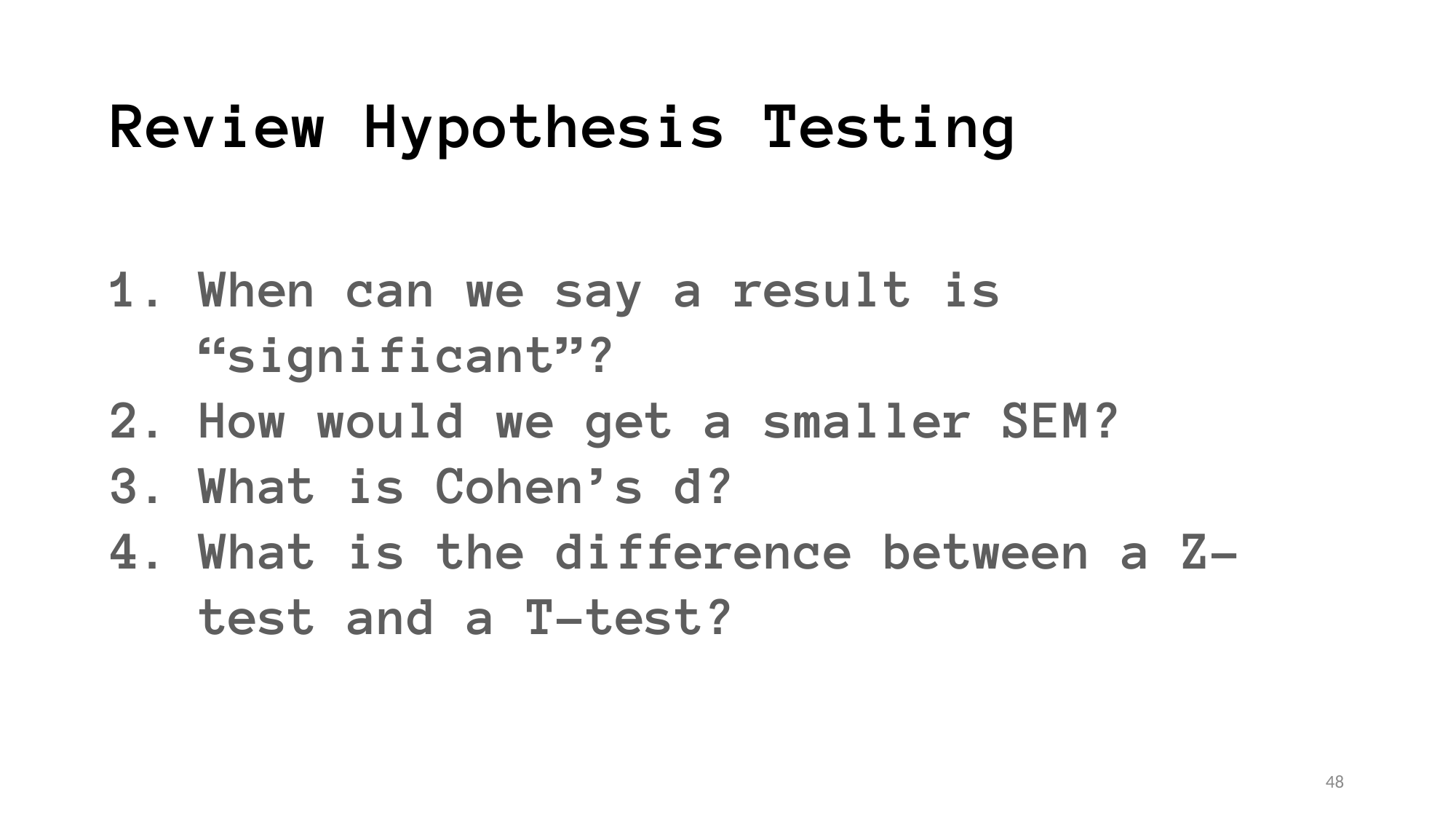

# Review Hypothesis Testing
When can we say a result is “significant”?
How would we get a smaller SEM?
What is Cohen’s d?
What is the difference between a Z-test and a T-test?
48